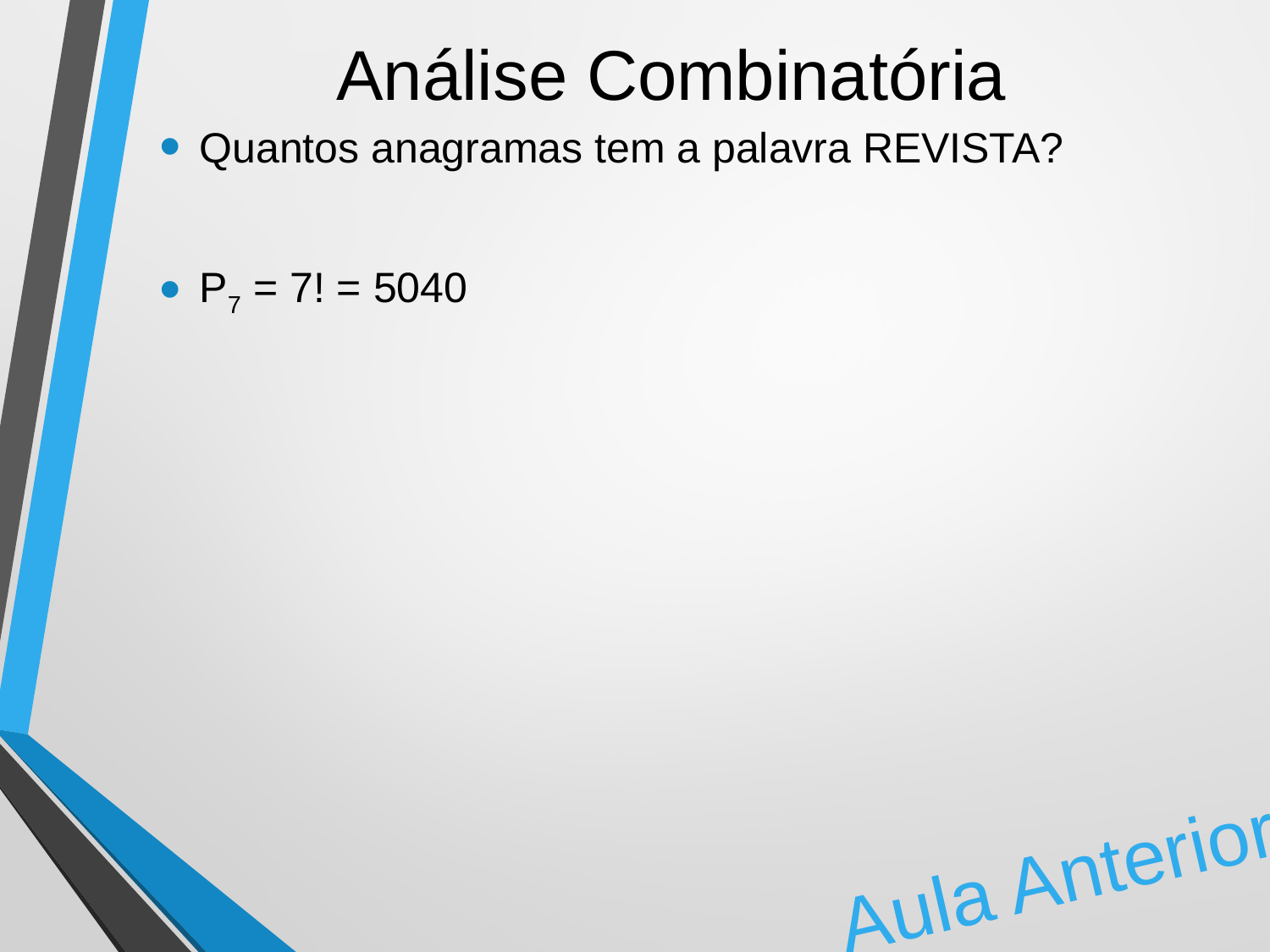

# Análise Combinatória
Quantos anagramas tem a palavra REVISTA?

P7 = 7! = 5040

Aula Anterior